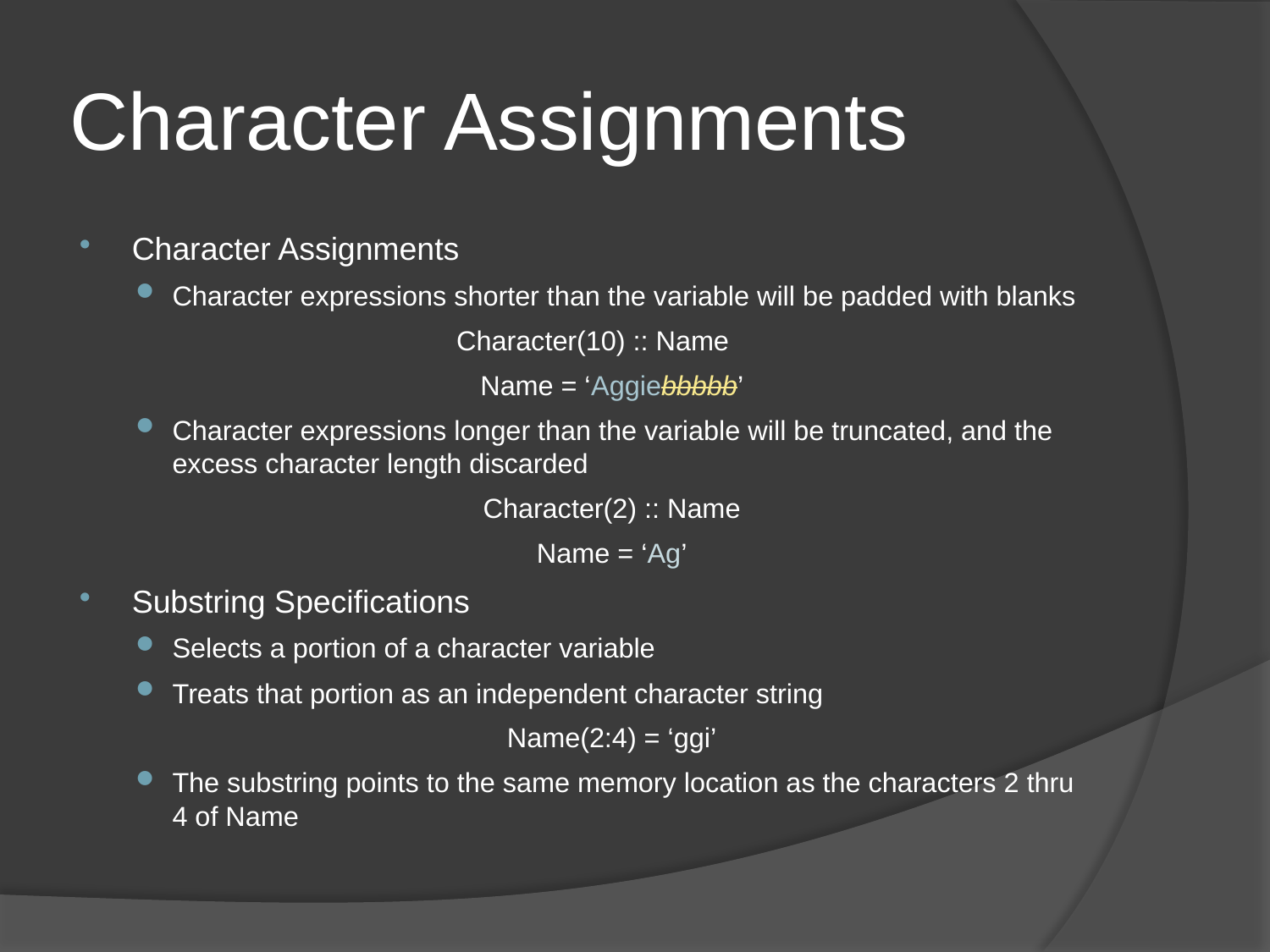

# Character Assignments
Character Assignments
Character expressions shorter than the variable will be padded with blanks
Character(10) :: Name
Name = ‘Aggiebbbbb’
Character expressions longer than the variable will be truncated, and the excess character length discarded
Character(2) :: Name
Name = ‘Ag’
Substring Specifications
Selects a portion of a character variable
Treats that portion as an independent character string
Name(2:4) = ‘ggi’
The substring points to the same memory location as the characters 2 thru 4 of Name